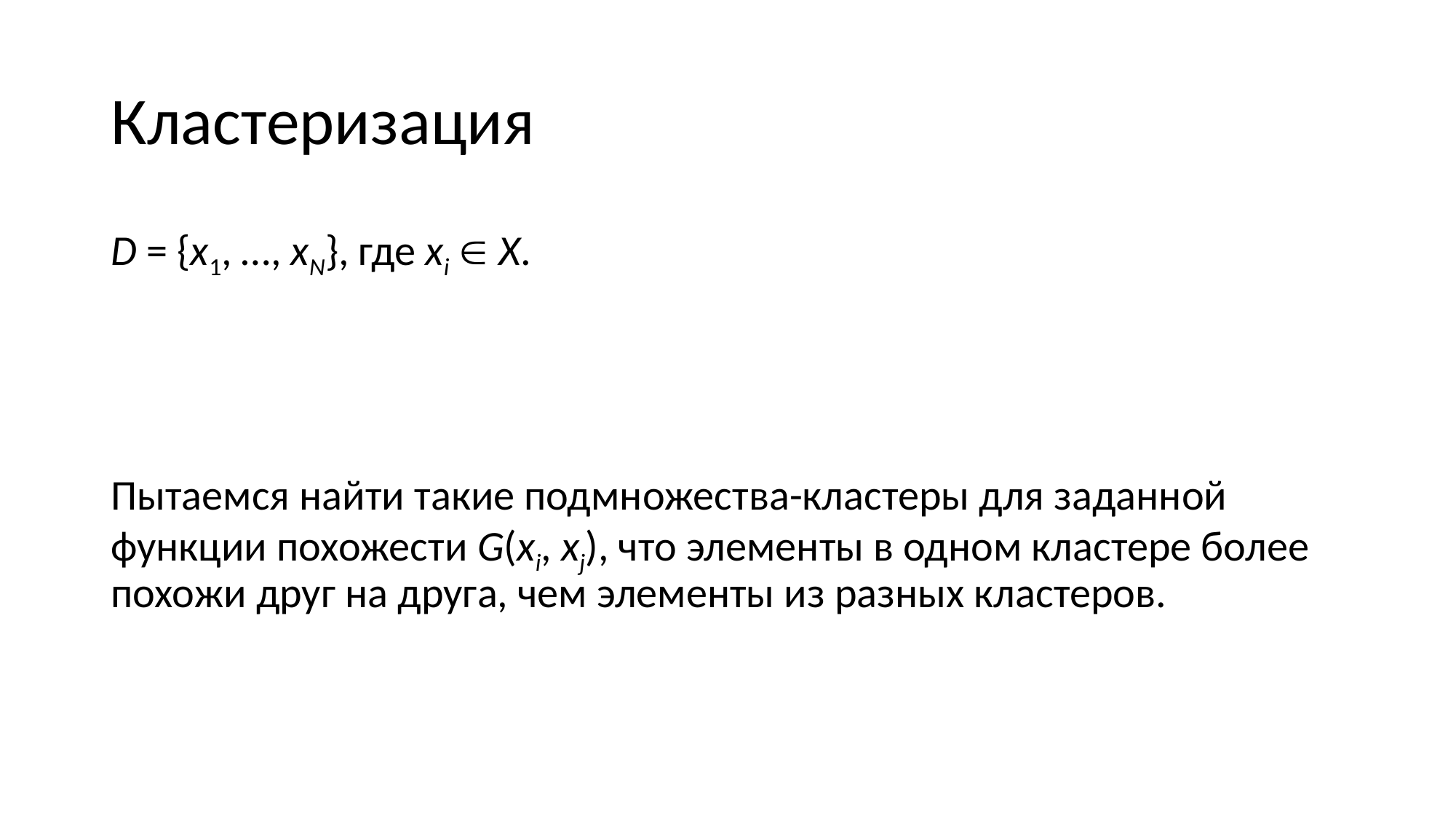

# Кластеризация
D = {x1, …, xN}, где xi ∈ X.

Пытаемся найти такие подмножества-кластеры для заданной функции похожести G(xi, xj), что элементы в одном кластере более похожи друг на друга, чем элементы из разных кластеров.